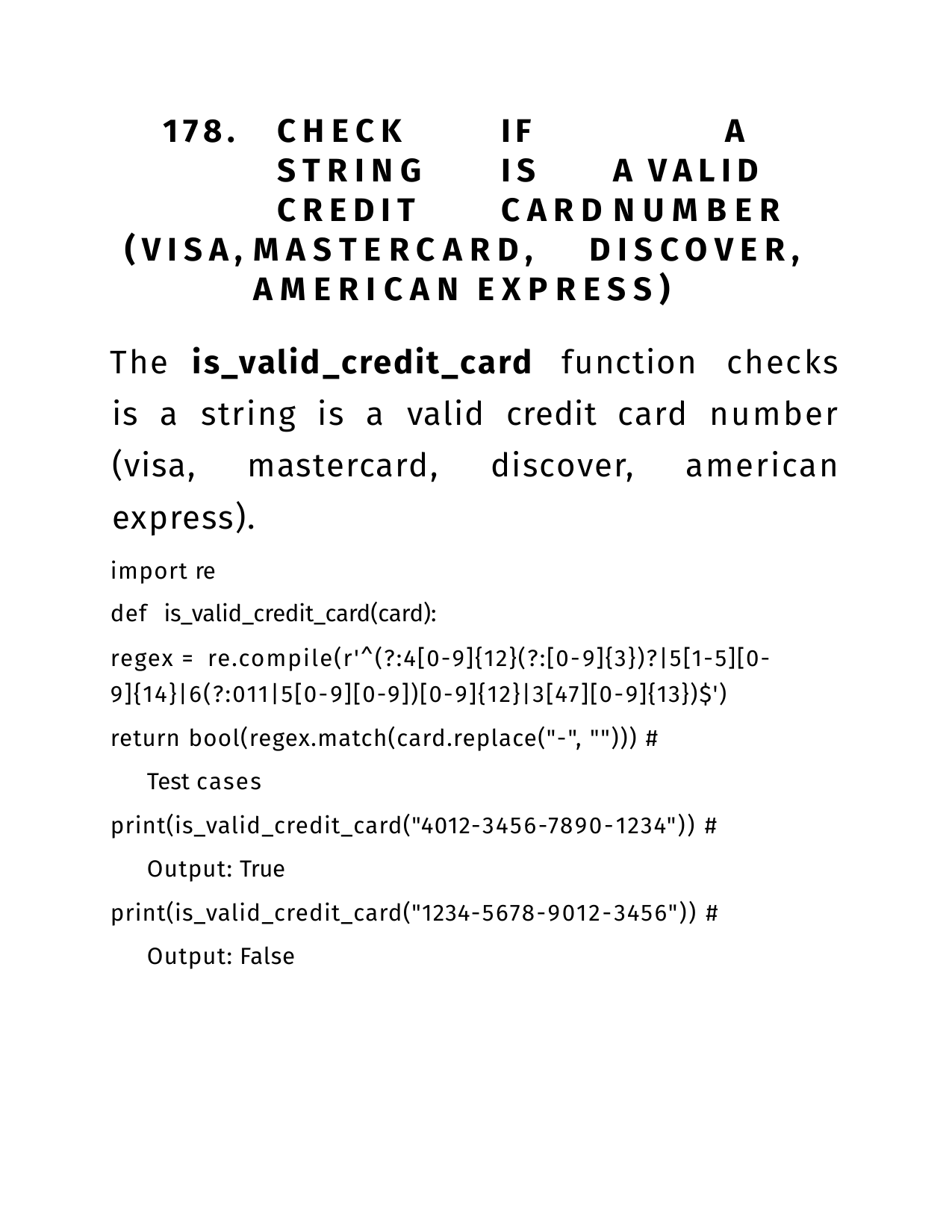

178.	CHECK	IF		A	STRING	IS	A VALID	CREDIT	CARD	NUMBER
(VISA,	MASTERCARD,	DISCOVER, AMERICAN	EXPRESS)
The is_valid_credit_card  function  checks is  a  string  is  a  valid  credit  card  number (visa,   mastercard,   discover,   american express).
import re
def  is_valid_credit_card(card):
regex = re.compile(r'^(?:4[0-9]{12}(?:[0-9]{3})?|5[1-5][0-
9]{14}|6(?:011|5[0-9][0-9])[0-9]{12}|3[47][0-9]{13})$')
return bool(regex.match(card.replace("-", ""))) # Test cases
print(is_valid_credit_card("4012-3456-7890-1234")) # Output: True
print(is_valid_credit_card("1234-5678-9012-3456")) # Output: False